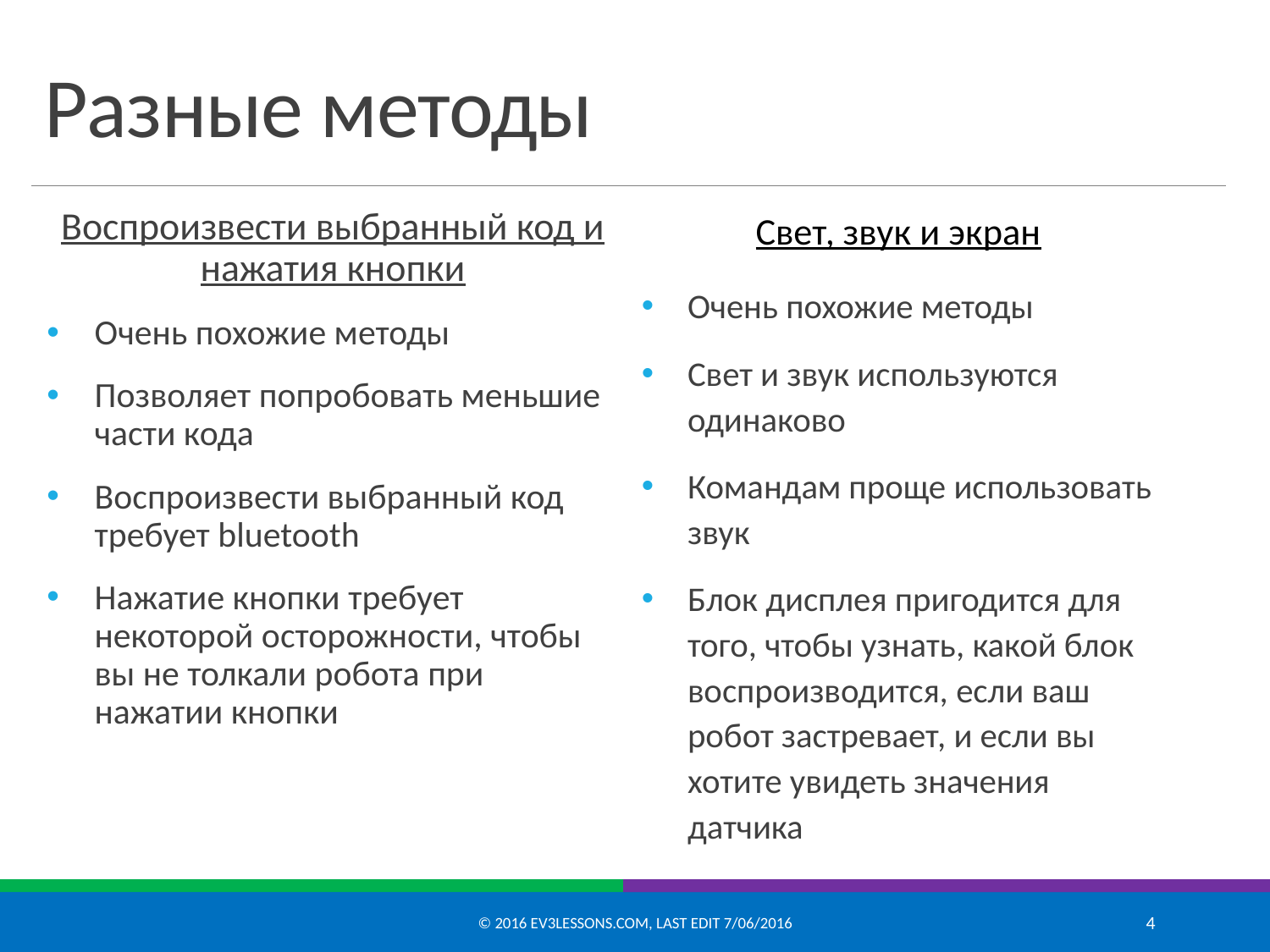

# Разные методы
Воспроизвести выбранный код и нажатия кнопки
Очень похожие методы
Позволяет попробовать меньшие части кода
Воспроизвести выбранный код требует bluetooth
Нажатие кнопки требует некоторой осторожности, чтобы вы не толкали робота при нажатии кнопки
Свет, звук и экран
Очень похожие методы
Свет и звук используются одинаково
Командам проще использовать звук
Блок дисплея пригодится для того, чтобы узнать, какой блок воспроизводится, если ваш робот застревает, и если вы хотите увидеть значения датчика
© 2016 EV3Lessons.com, Last edit 7/06/2016
4